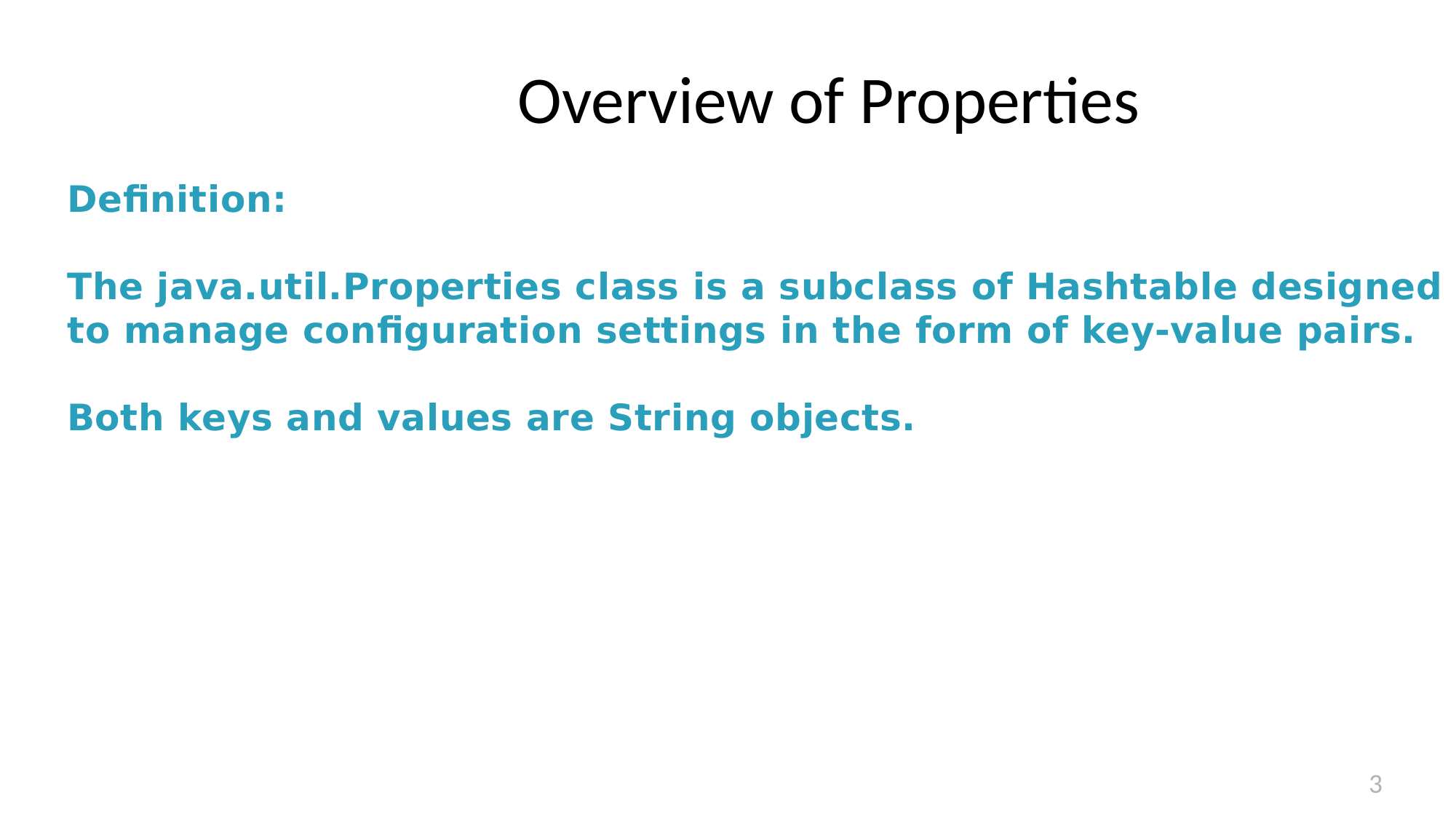

# Overview of Properties
Definition:

The java.util.Properties class is a subclass of Hashtable designed to manage configuration settings in the form of key-value pairs.

Both keys and values are String objects.
3